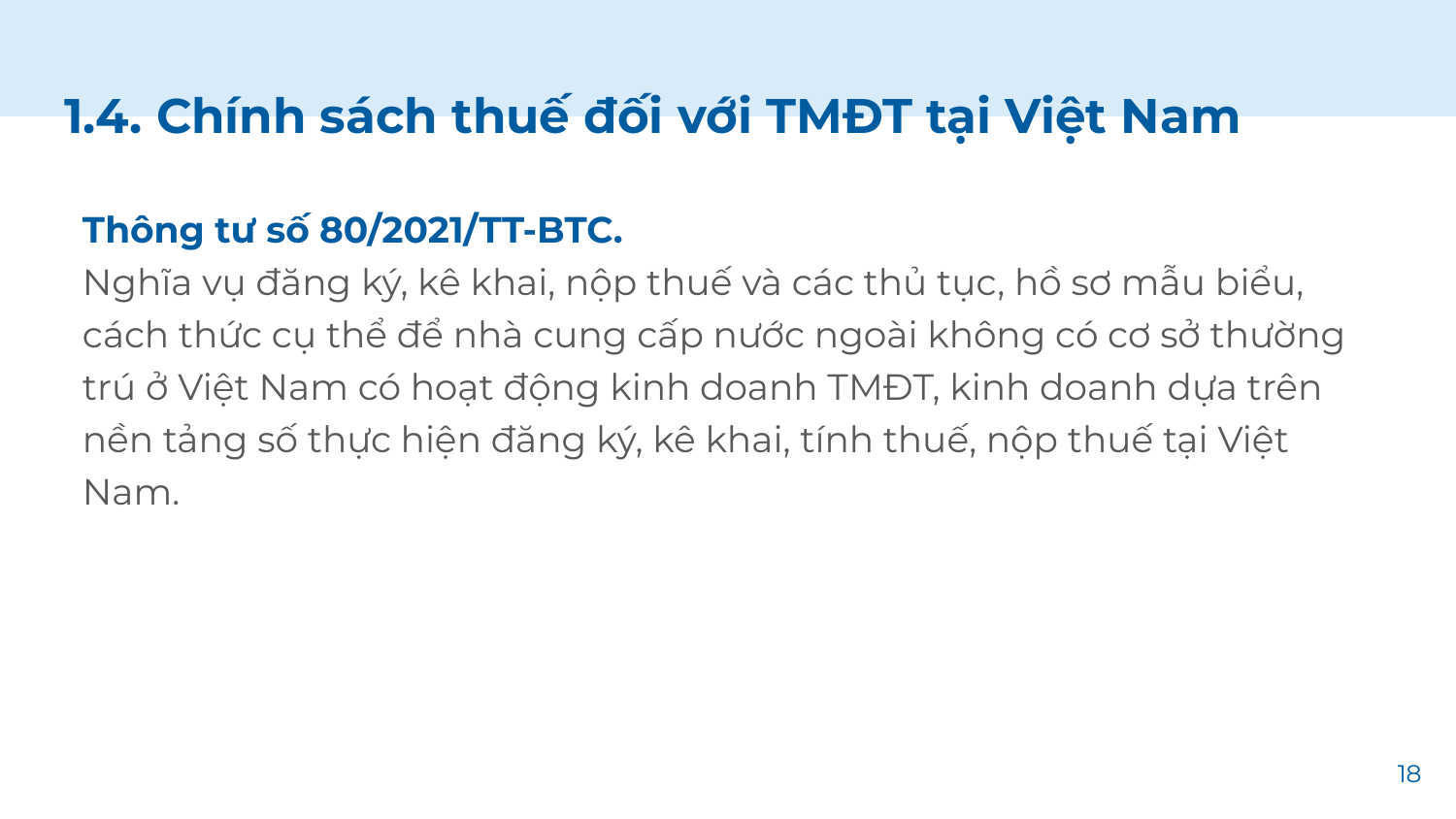

# 1.4. Chính sách thuế đối với TMĐT tại Việt Nam
Thông tư số 80/2021/TT-BTC.
Nghĩa vụ đăng ký, kê khai, nộp thuế và các thủ tục, hồ sơ mẫu biểu, cách thức cụ thể để nhà cung cấp nước ngoài không có cơ sở thường trú ở Việt Nam có hoạt động kinh doanh TMĐT, kinh doanh dựa trên nền tảng số thực hiện đăng ký, kê khai, tính thuế, nộp thuế tại Việt Nam.
18